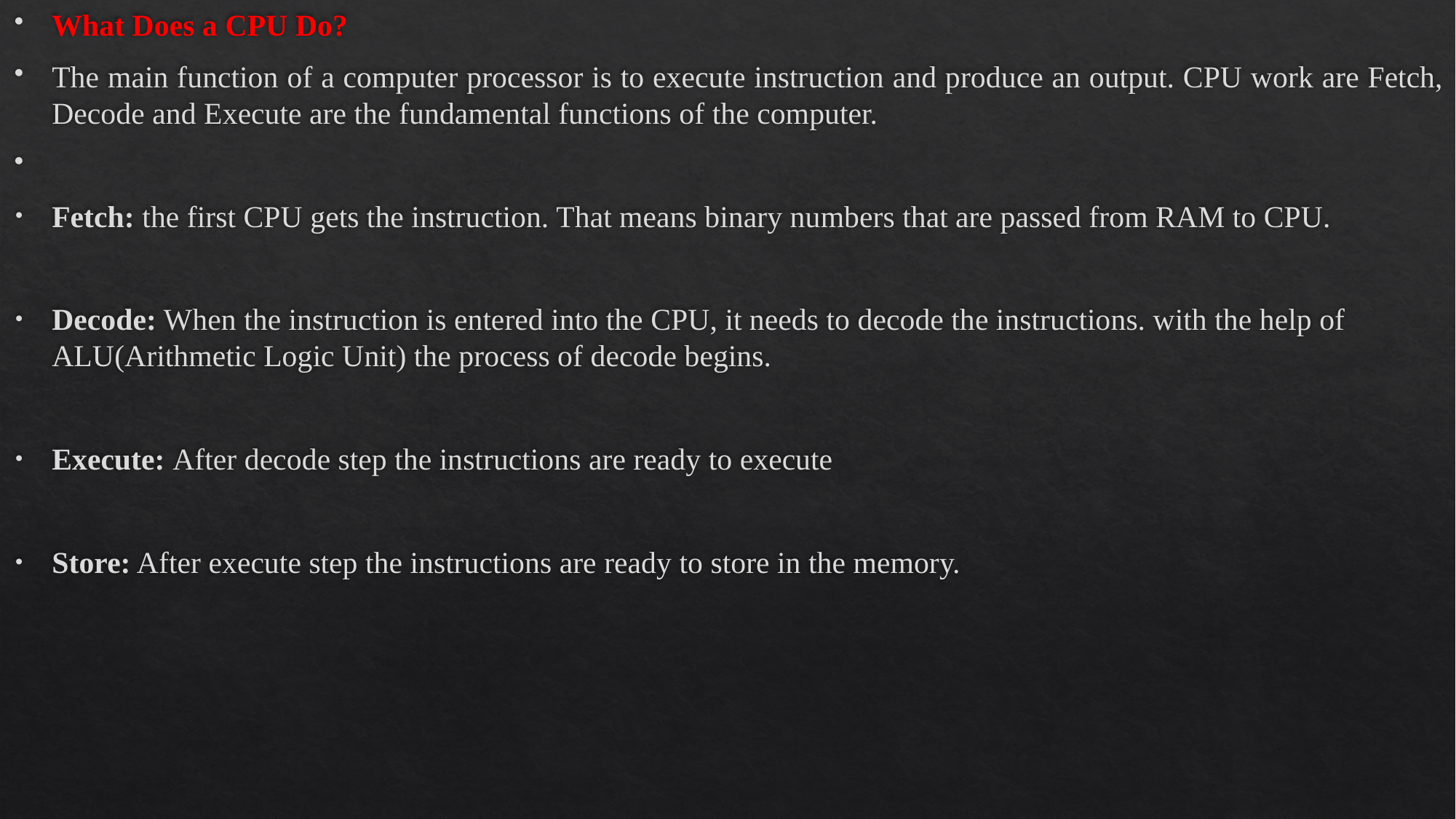

What Does a CPU Do?
The main function of a computer processor is to execute instruction and produce an output. CPU work are Fetch, Decode and Execute are the fundamental functions of the computer.

Fetch: the first CPU gets the instruction. That means binary numbers that are passed from RAM to CPU.

Decode: When the instruction is entered into the CPU, it needs to decode the instructions. with the help of ALU(Arithmetic Logic Unit) the process of decode begins.

Execute: After decode step the instructions are ready to execute

Store: After execute step the instructions are ready to store in the memory.